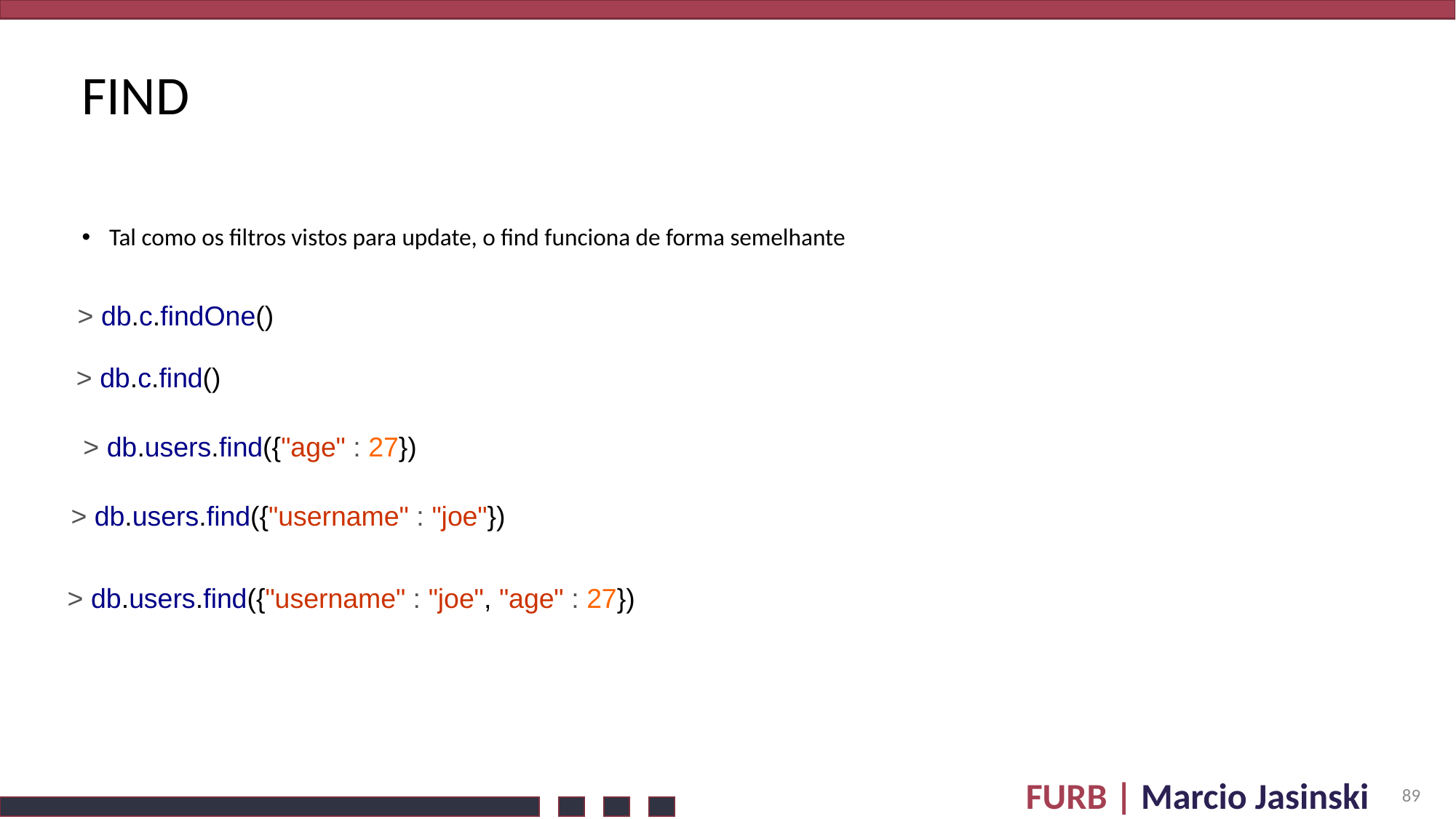

# FIND
Tal como os filtros vistos para update, o find funciona de forma semelhante
> db.c.findOne()
> db.c.find()
> db.users.find({"age" : 27})
> db.users.find({"username" : "joe"})
> db.users.find({"username" : "joe", "age" : 27})
89